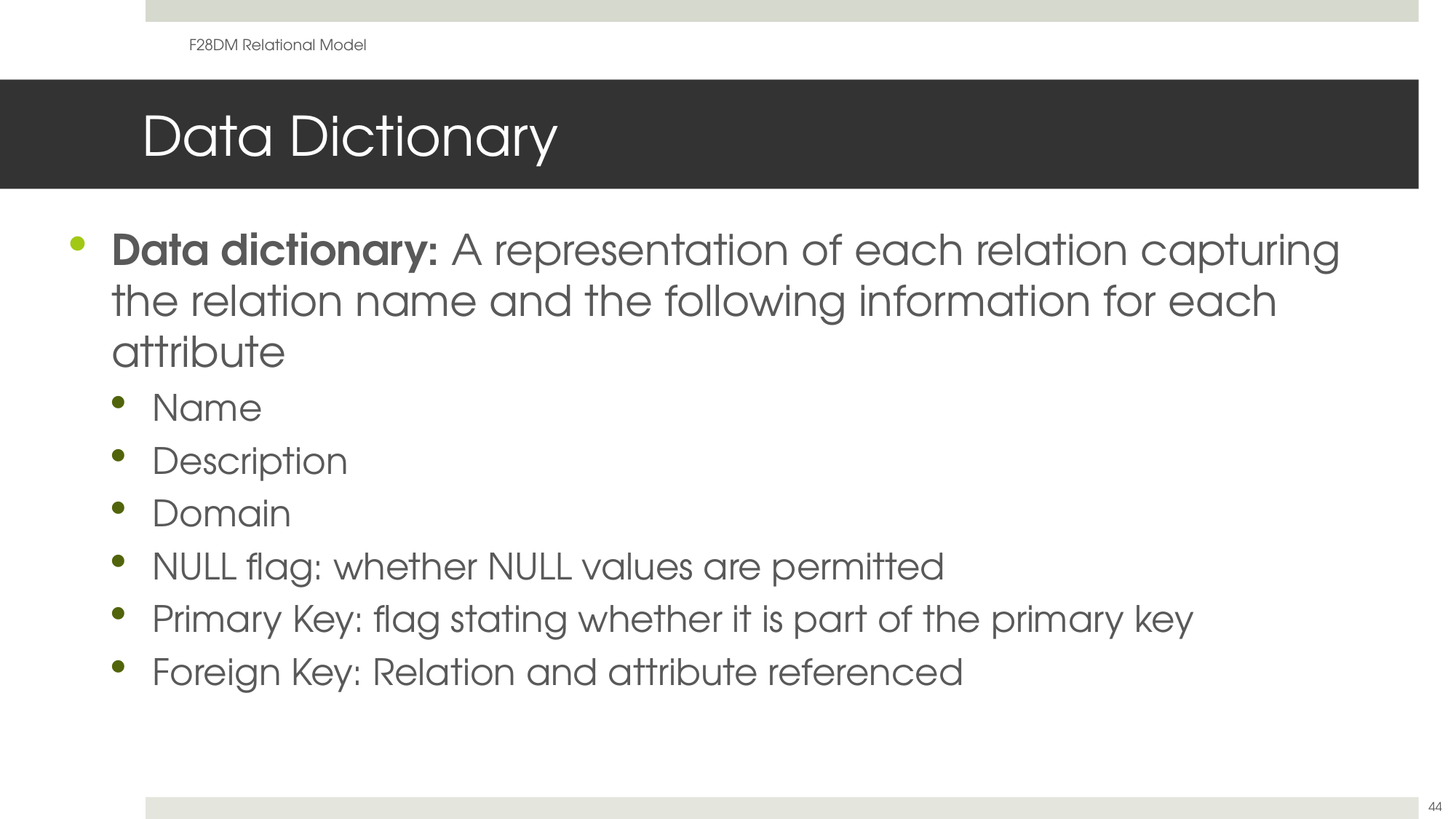

F28DM Relational Model

# Data Dictionary
Data dictionary: A representation of each relation capturing the relation name and the following information for each attribute
Name
Description
Domain
NULL flag: whether NULL values are permitted
Primary Key: flag stating whether it is part of the primary key
Foreign Key: Relation and attribute referenced
44